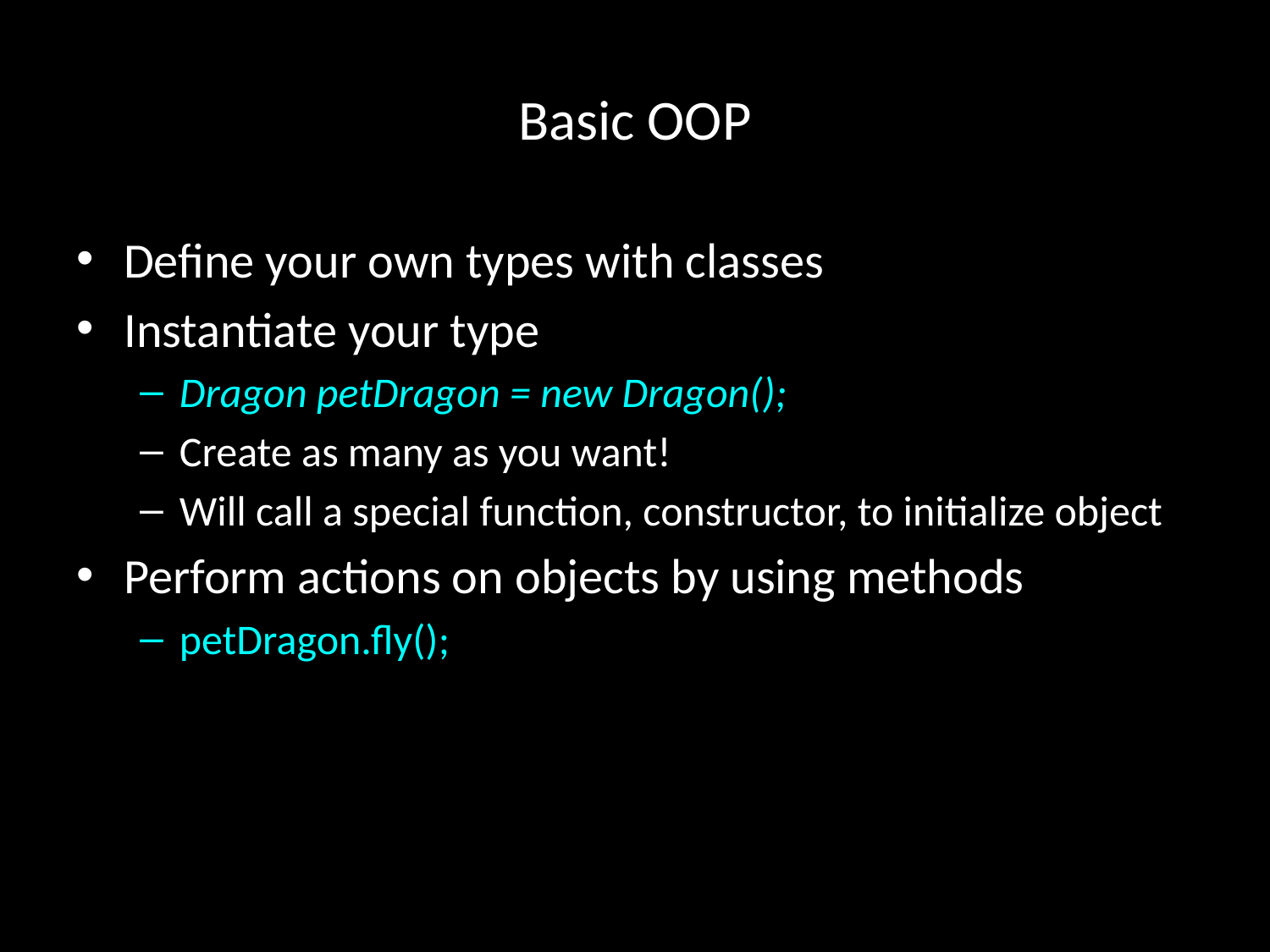

# Basic OOP
Define your own types with classes
Instantiate your type
Dragon petDragon = new Dragon();
Create as many as you want!
Will call a special function, constructor, to initialize object
Perform actions on objects by using methods
petDragon.fly();